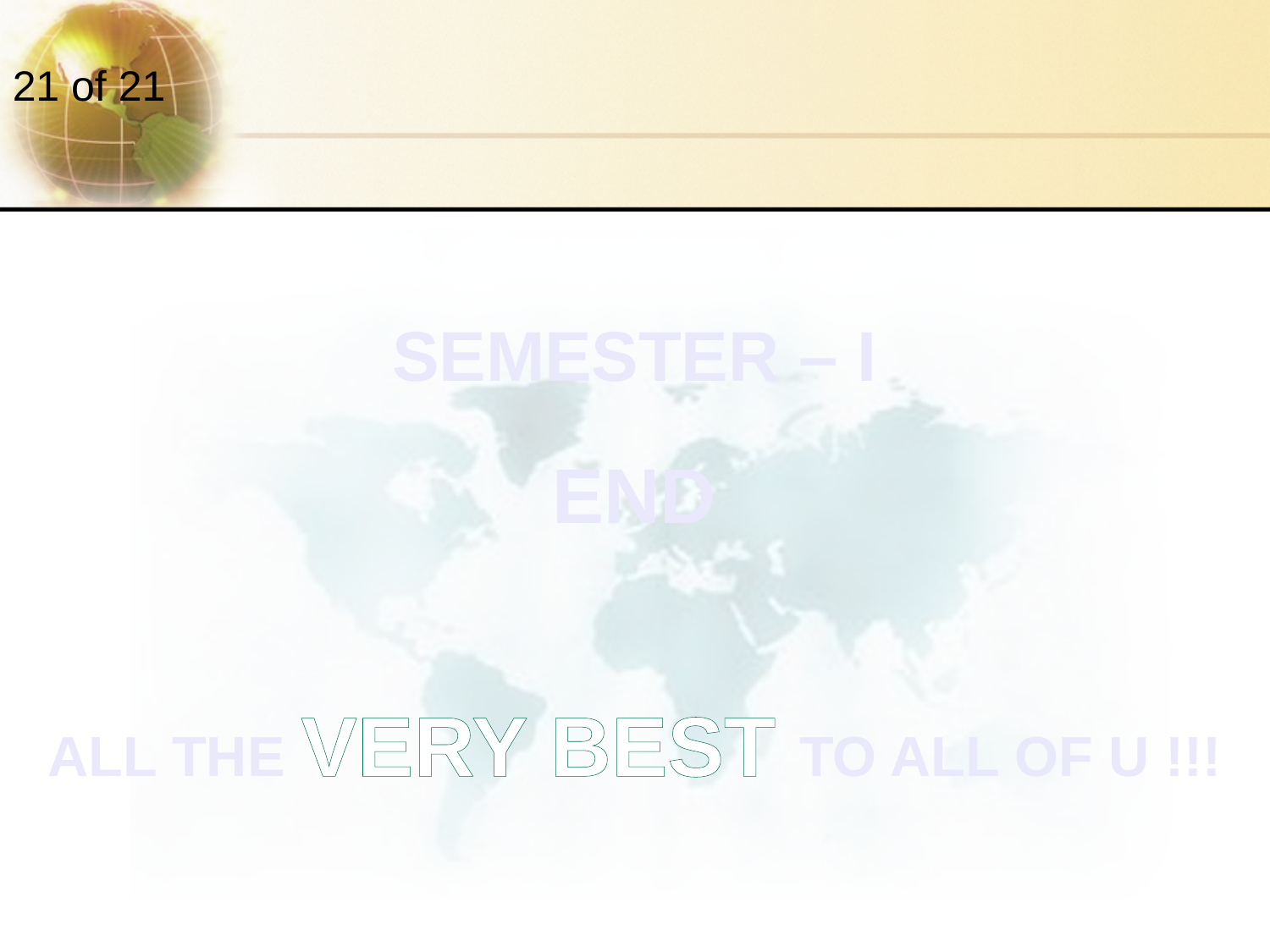

SEMESTER – I

				END

ALL THE VERY BEST TO ALL OF U !!!